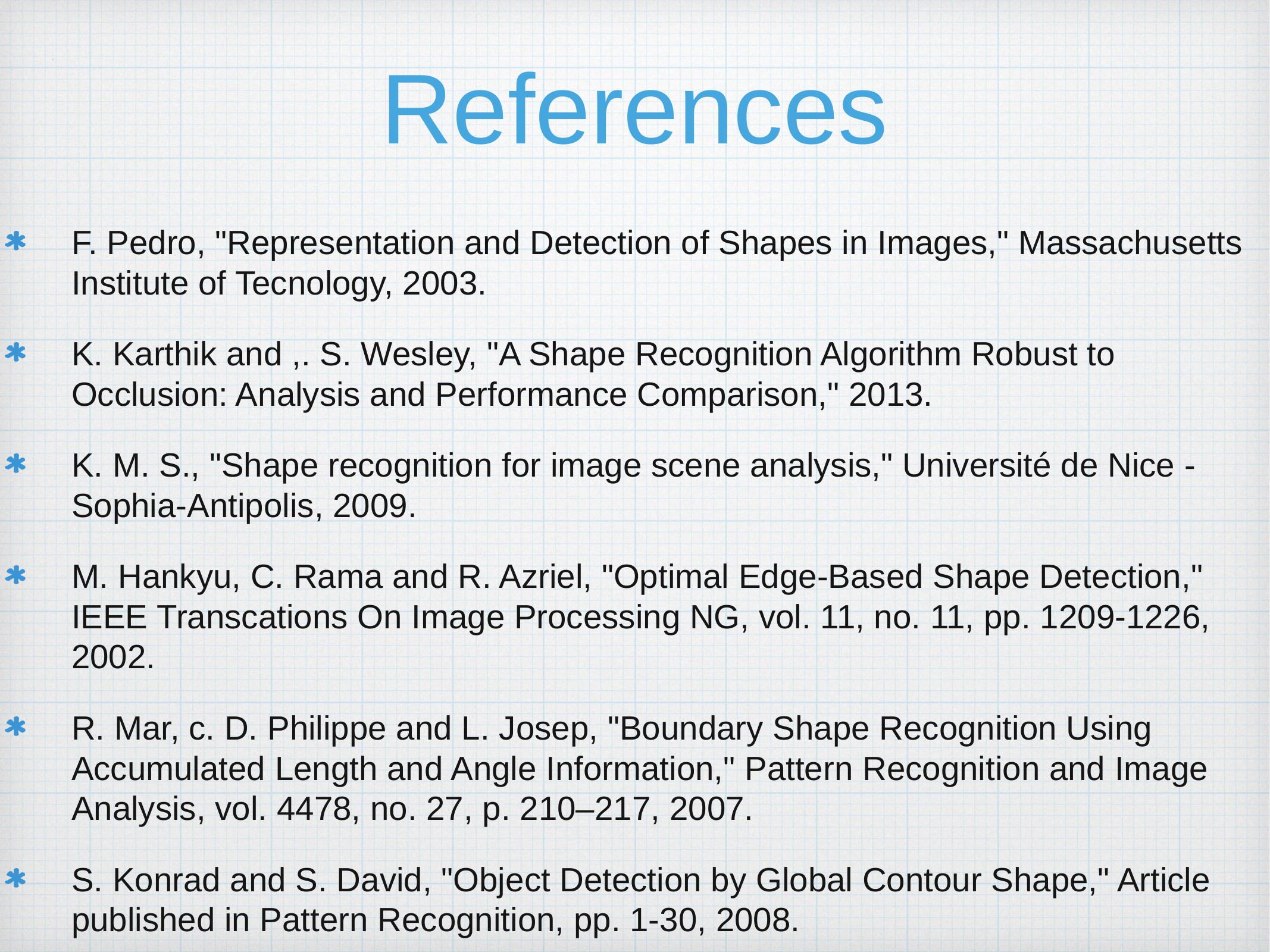

# References
F. Pedro, "Representation and Detection of Shapes in Images," Massachusetts Institute of Tecnology, 2003.
K. Karthik and ,. S. Wesley, "A Shape Recognition Algorithm Robust to Occlusion: Analysis and Performance Comparison," 2013.
K. M. S., "Shape recognition for image scene analysis," Université de Nice - Sophia-Antipolis, 2009.
M. Hankyu, C. Rama and R. Azriel, "Optimal Edge-Based Shape Detection," IEEE Transcations On Image Processing NG, vol. 11, no. 11, pp. 1209-1226, 2002.
R. Mar, c. D. Philippe and L. Josep, "Boundary Shape Recognition Using Accumulated Length and Angle Information," Pattern Recognition and Image Analysis, vol. 4478, no. 27, p. 210–217, 2007.
S. Konrad and S. David, "Object Detection by Global Contour Shape," Article published in Pattern Recognition, pp. 1-30, 2008.